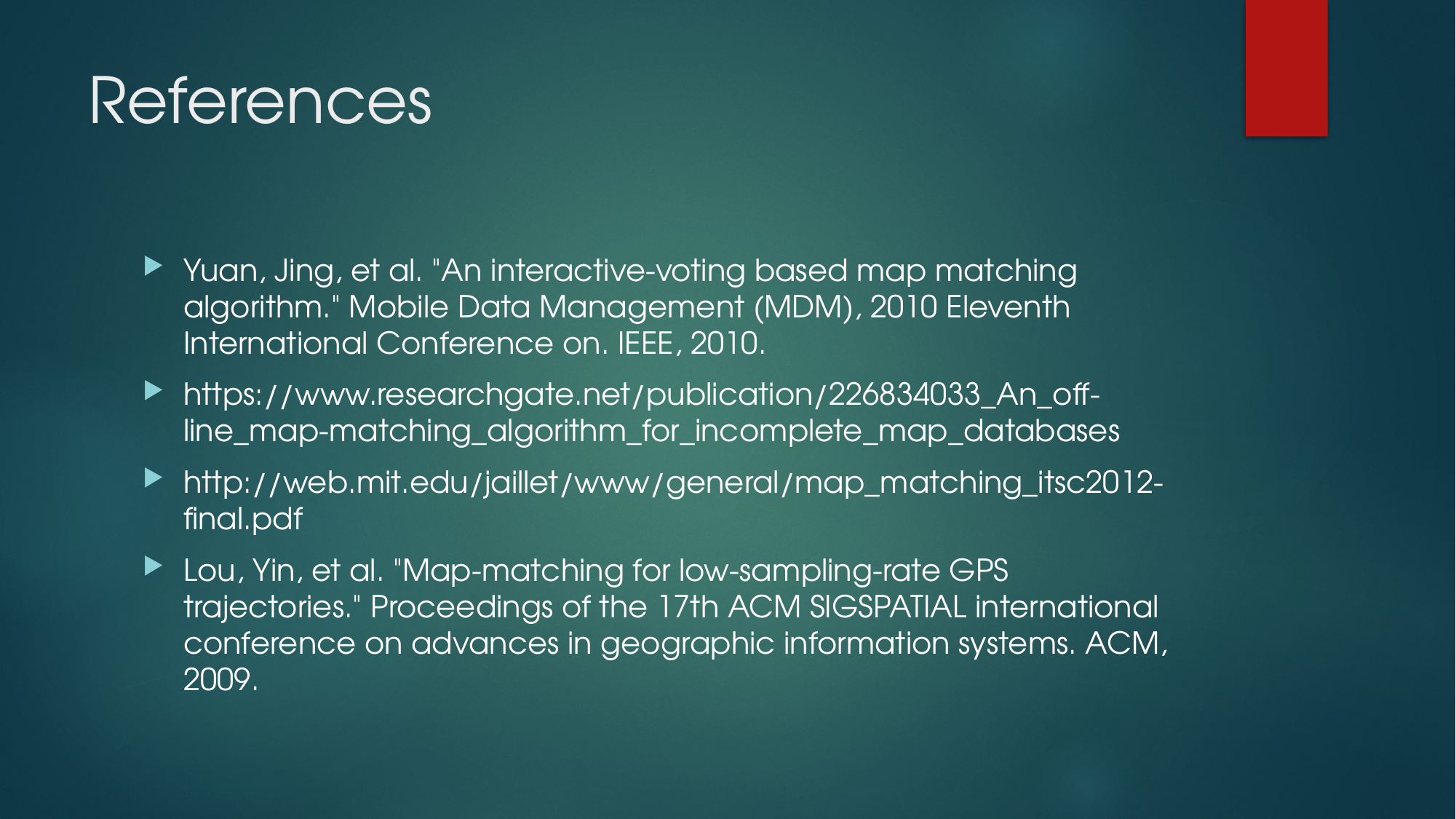

# References
Yuan, Jing, et al. "An interactive-voting based map matching algorithm." Mobile Data Management (MDM), 2010 Eleventh International Conference on. IEEE, 2010.
https://www.researchgate.net/publication/226834033_An_off-line_map-matching_algorithm_for_incomplete_map_databases
http://web.mit.edu/jaillet/www/general/map_matching_itsc2012-final.pdf
Lou, Yin, et al. "Map-matching for low-sampling-rate GPS trajectories." Proceedings of the 17th ACM SIGSPATIAL international conference on advances in geographic information systems. ACM, 2009.